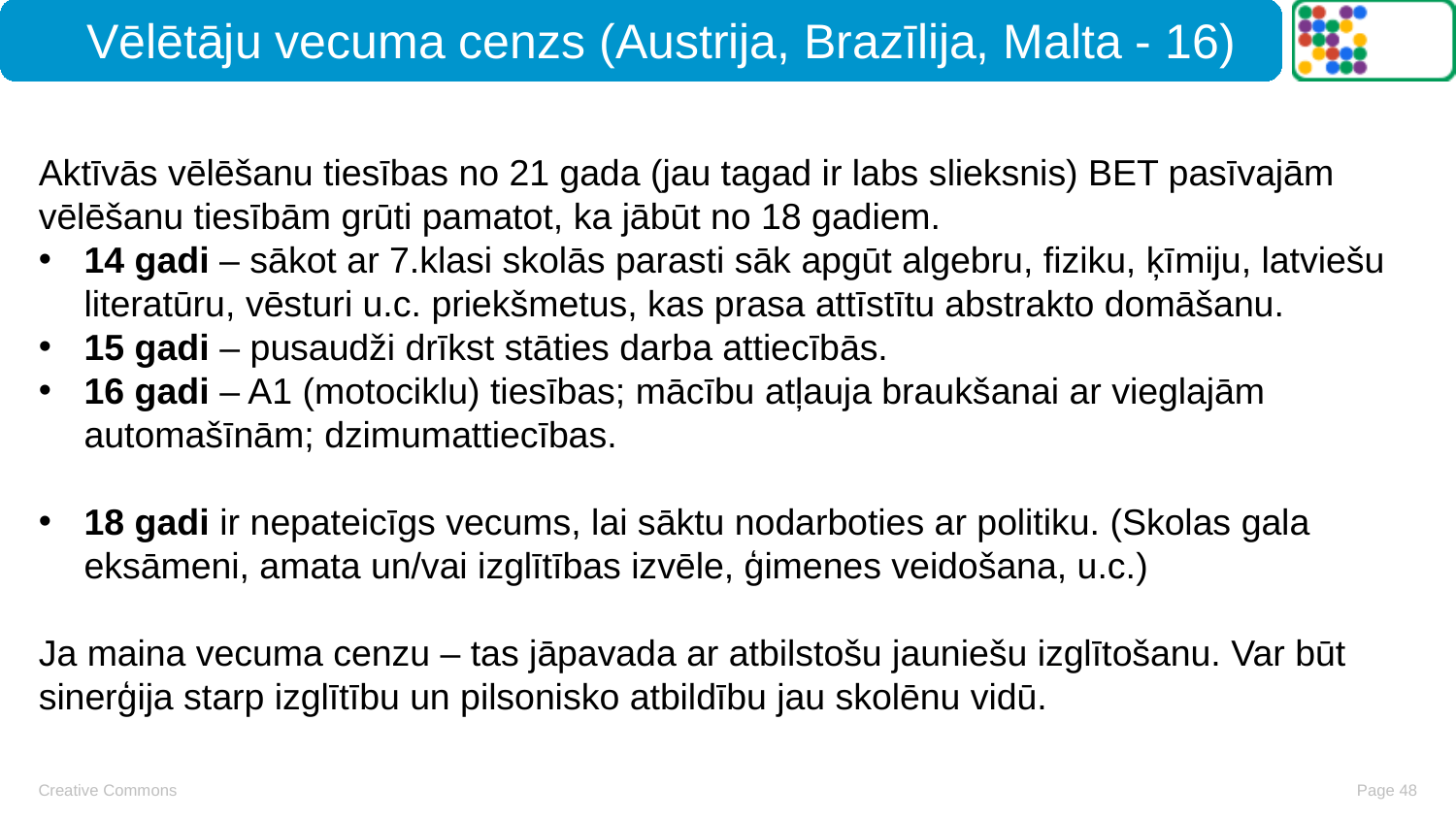

# Vēlētāju vecuma cenzs (Austrija, Brazīlija, Malta - 16)
Aktīvās vēlēšanu tiesības no 21 gada (jau tagad ir labs slieksnis) BET pasīvajām vēlēšanu tiesībām grūti pamatot, ka jābūt no 18 gadiem.
14 gadi – sākot ar 7.klasi skolās parasti sāk apgūt algebru, fiziku, ķīmiju, latviešu literatūru, vēsturi u.c. priekšmetus, kas prasa attīstītu abstrakto domāšanu.
15 gadi – pusaudži drīkst stāties darba attiecībās.
16 gadi – A1 (motociklu) tiesības; mācību atļauja braukšanai ar vieglajām automašīnām; dzimumattiecības.

18 gadi ir nepateicīgs vecums, lai sāktu nodarboties ar politiku. (Skolas gala eksāmeni, amata un/vai izglītības izvēle, ģimenes veidošana, u.c.)

Ja maina vecuma cenzu – tas jāpavada ar atbilstošu jauniešu izglītošanu. Var būt sinerģija starp izglītību un pilsonisko atbildību jau skolēnu vidū.